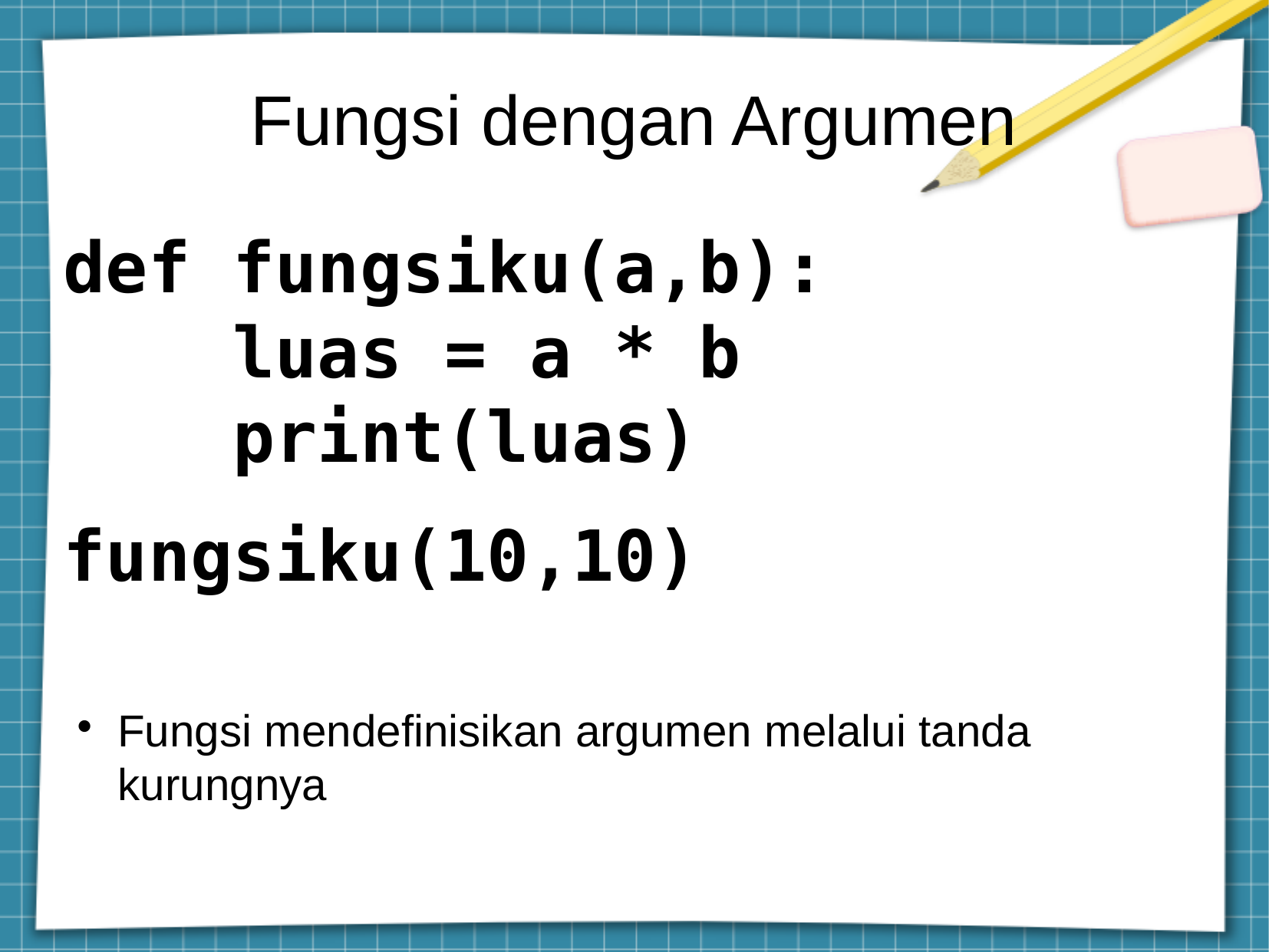

Fungsi dengan Argumen
def fungsiku(a,b):
    luas = a * b
    print(luas)
fungsiku(10,10)

Fungsi mendefinisikan argumen melalui tanda kurungnya